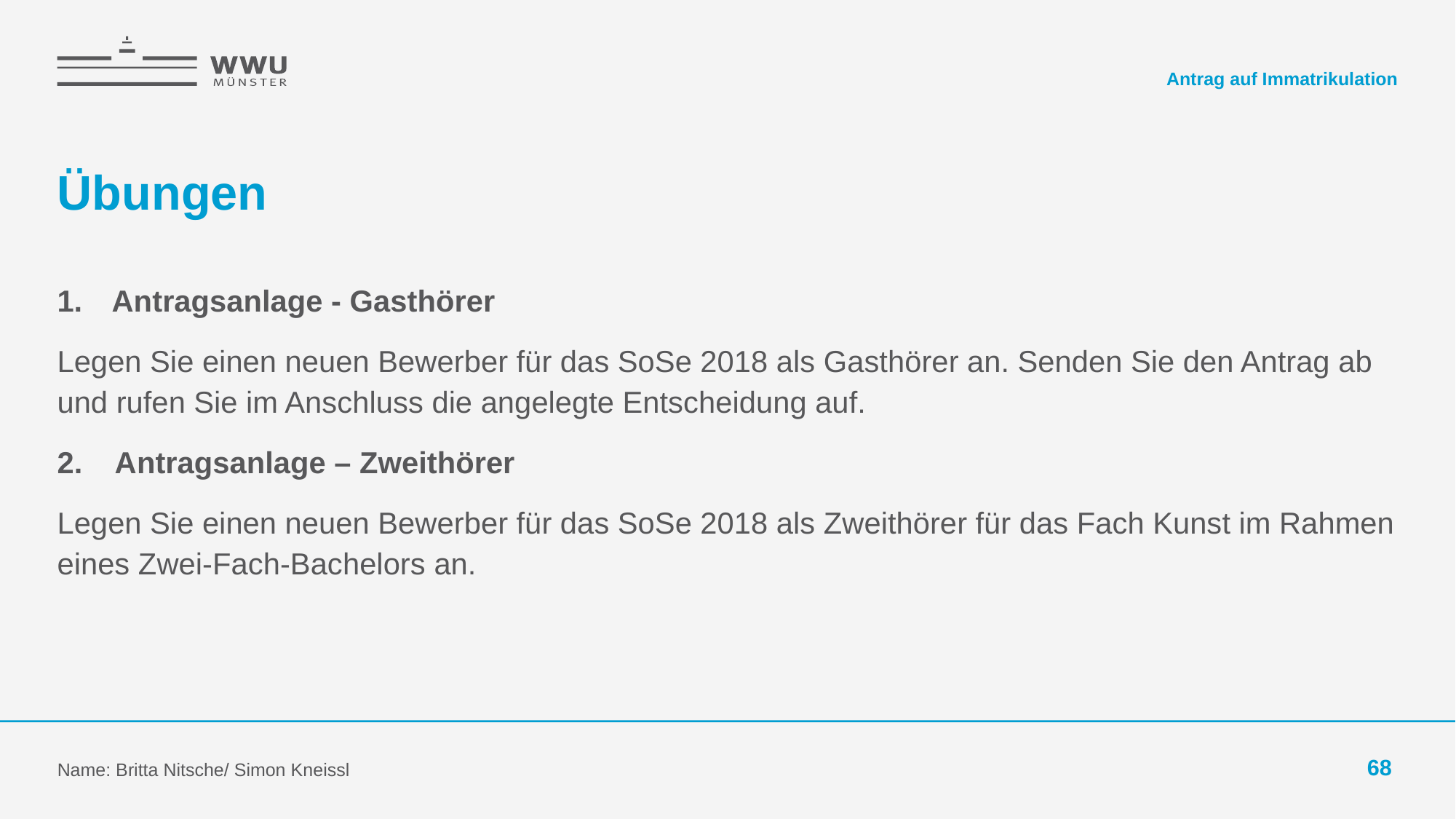

Antrag auf Immatrikulation
# Übungen
Antragsanlage - Gasthörer
Legen Sie einen neuen Bewerber für das SoSe 2018 als Gasthörer an. Senden Sie den Antrag ab und rufen Sie im Anschluss die angelegte Entscheidung auf.
2.    Antragsanlage – Zweithörer
Legen Sie einen neuen Bewerber für das SoSe 2018 als Zweithörer für das Fach Kunst im Rahmen eines Zwei-Fach-Bachelors an.
Name: Britta Nitsche/ Simon Kneissl
68